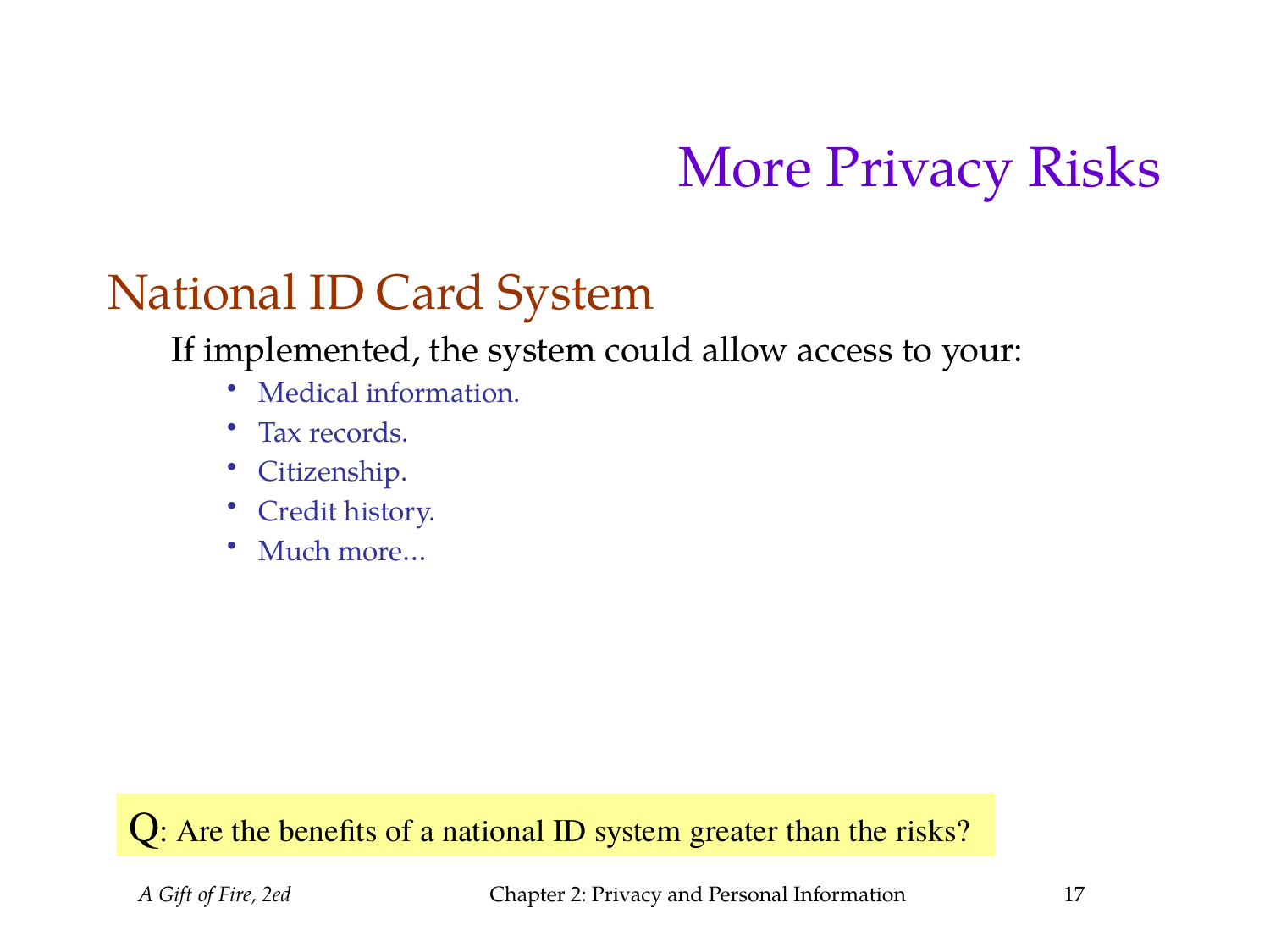

# More Privacy Risks
National ID Card System
If implemented, the system could allow access to your:
Medical information.
Tax records.
Citizenship.
Credit history.
Much more…
Q: Are the benefits of a national ID system greater than the risks?